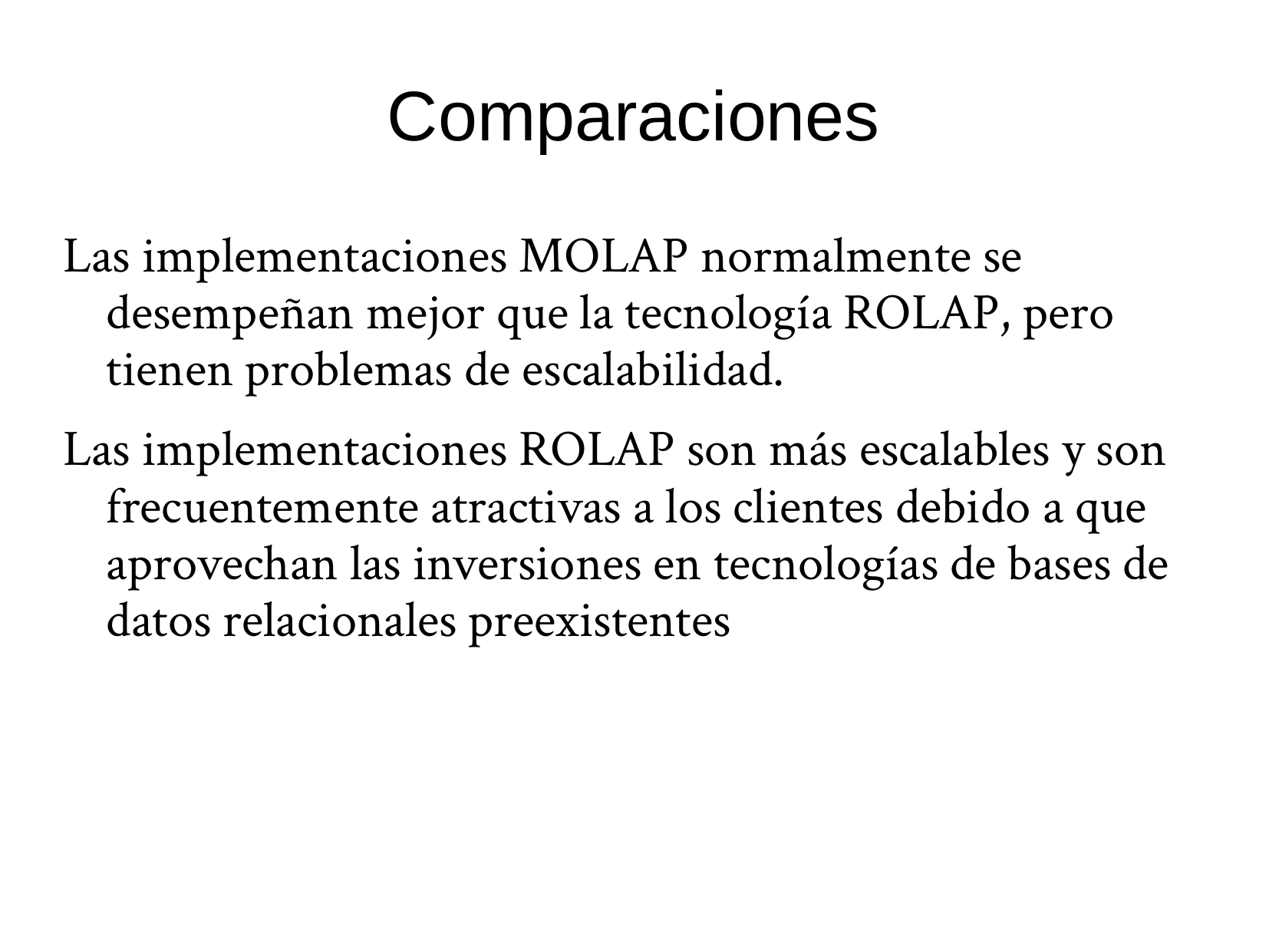

# Comparaciones
Las implementaciones MOLAP normalmente se desempeñan mejor que la tecnología ROLAP, pero tienen problemas de escalabilidad.
Las implementaciones ROLAP son más escalables y son frecuentemente atractivas a los clientes debido a que aprovechan las inversiones en tecnologías de bases de datos relacionales preexistentes